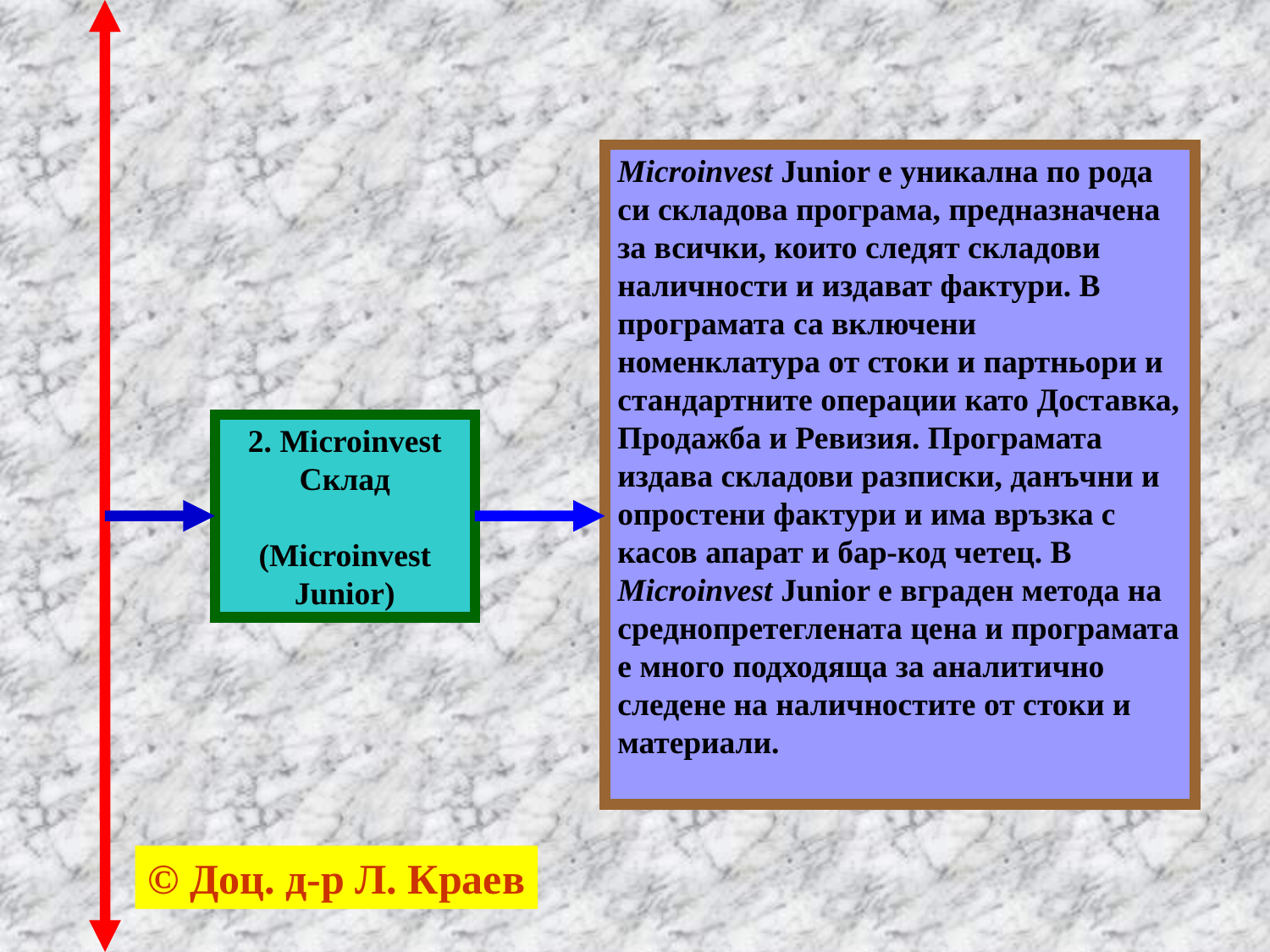

Microinvest Junior е уникална по рода си складова програма, предназначена за всички, които следят складови наличности и издават фактури. В програмата са включени номенклатура от стоки и партньори и стандартните операции като Доставка, Продажба и Ревизия. Програмата издава складови разписки, данъчни и опростени фактури и има връзка с касов апарат и бар-код четец. В Microinvest Junior е вграден метода на среднопретеглената цена и програмата е много подходяща за аналитично следене на наличностите от стоки и материали.
2. Microinvest
Склад
(Microinvest
Junior)

© Доц. д-р Л. Краев